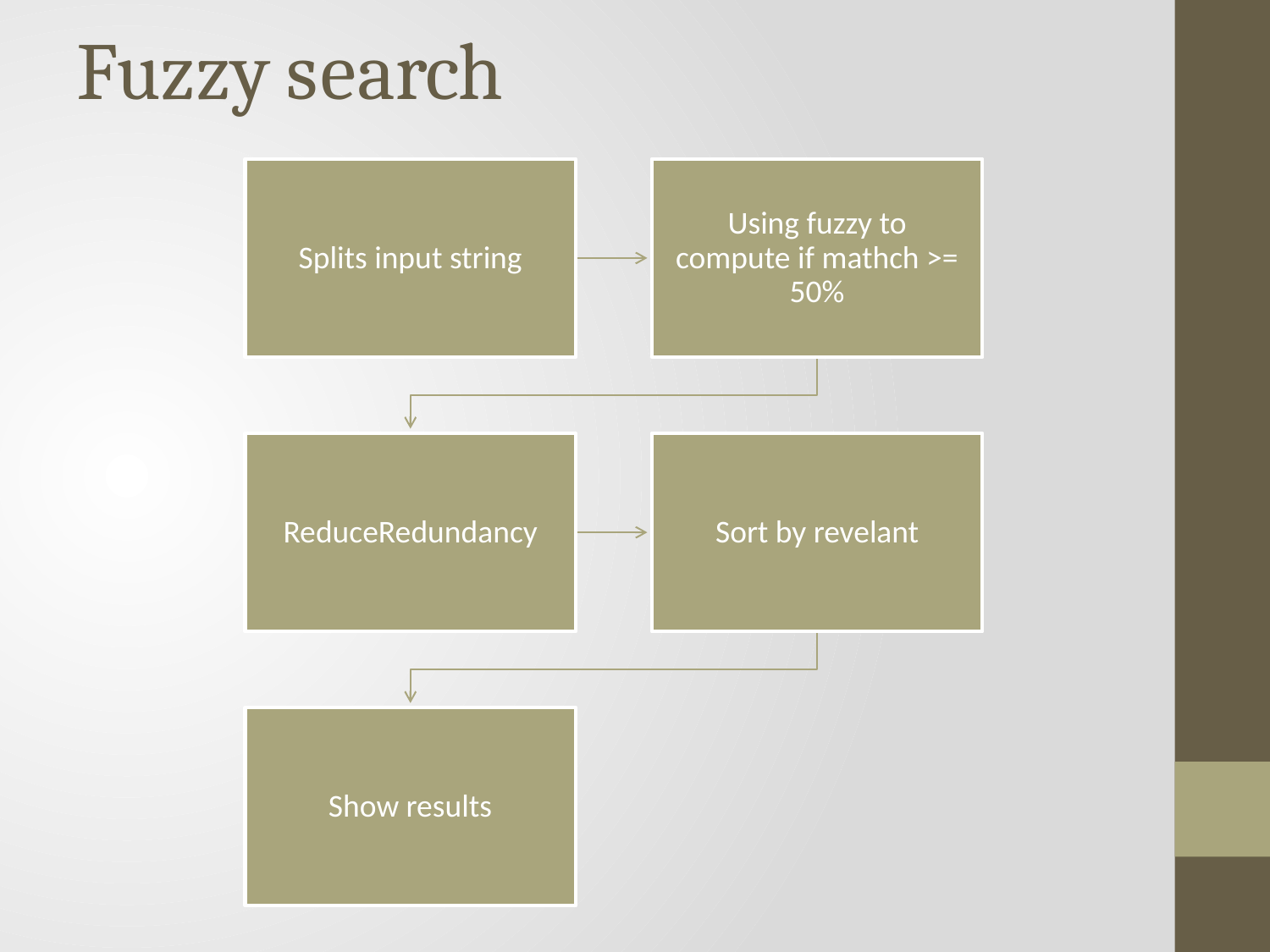

# Fuzzy search

Splits input string

Using fuzzy to compute if mathch >= 50%

ReduceRedundancy

Sort by revelant
Show results